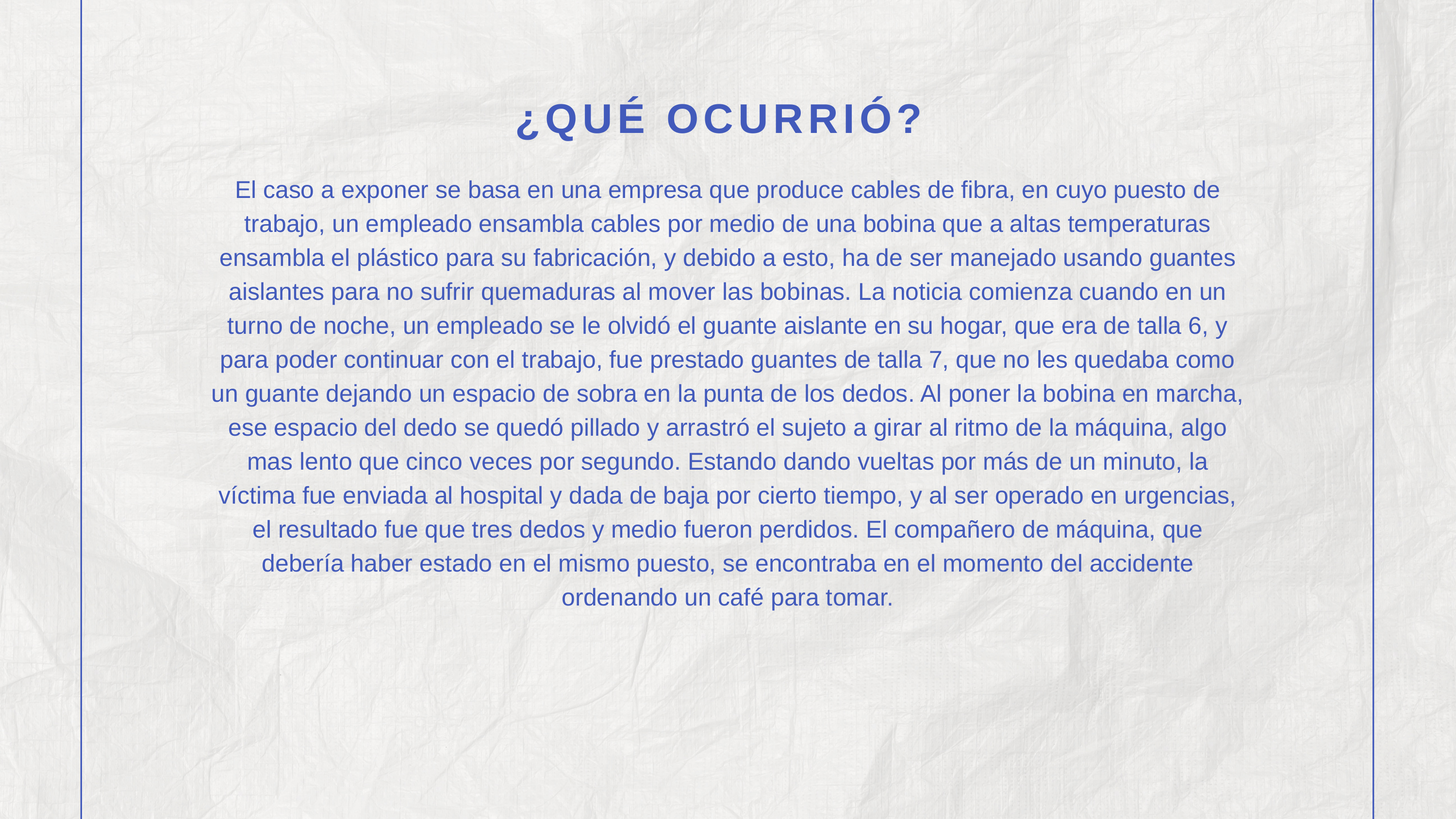

¿QUÉ OCURRIÓ?
El caso a exponer se basa en una empresa que produce cables de fibra, en cuyo puesto de trabajo, un empleado ensambla cables por medio de una bobina que a altas temperaturas ensambla el plástico para su fabricación, y debido a esto, ha de ser manejado usando guantes aislantes para no sufrir quemaduras al mover las bobinas. La noticia comienza cuando en un turno de noche, un empleado se le olvidó el guante aislante en su hogar, que era de talla 6, y para poder continuar con el trabajo, fue prestado guantes de talla 7, que no les quedaba como un guante dejando un espacio de sobra en la punta de los dedos. Al poner la bobina en marcha, ese espacio del dedo se quedó pillado y arrastró el sujeto a girar al ritmo de la máquina, algo mas lento que cinco veces por segundo. Estando dando vueltas por más de un minuto, la víctima fue enviada al hospital y dada de baja por cierto tiempo, y al ser operado en urgencias, el resultado fue que tres dedos y medio fueron perdidos. El compañero de máquina, que debería haber estado en el mismo puesto, se encontraba en el momento del accidente ordenando un café para tomar.